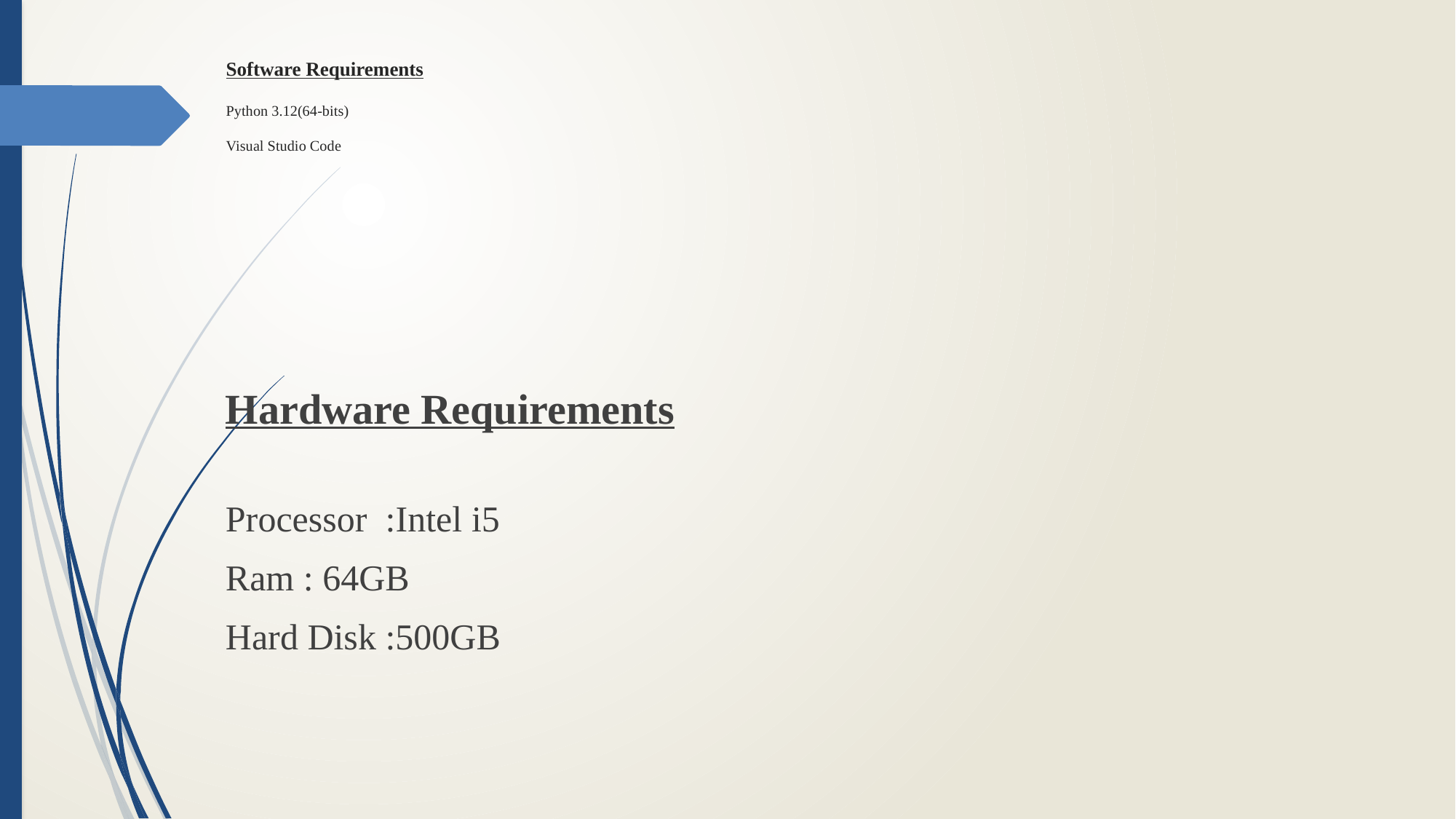

# Software Requirements Python 3.12(64-bits) Visual Studio Code
Hardware Requirements

Processor  :Intel i5
Ram : 64GB
Hard Disk :500GB